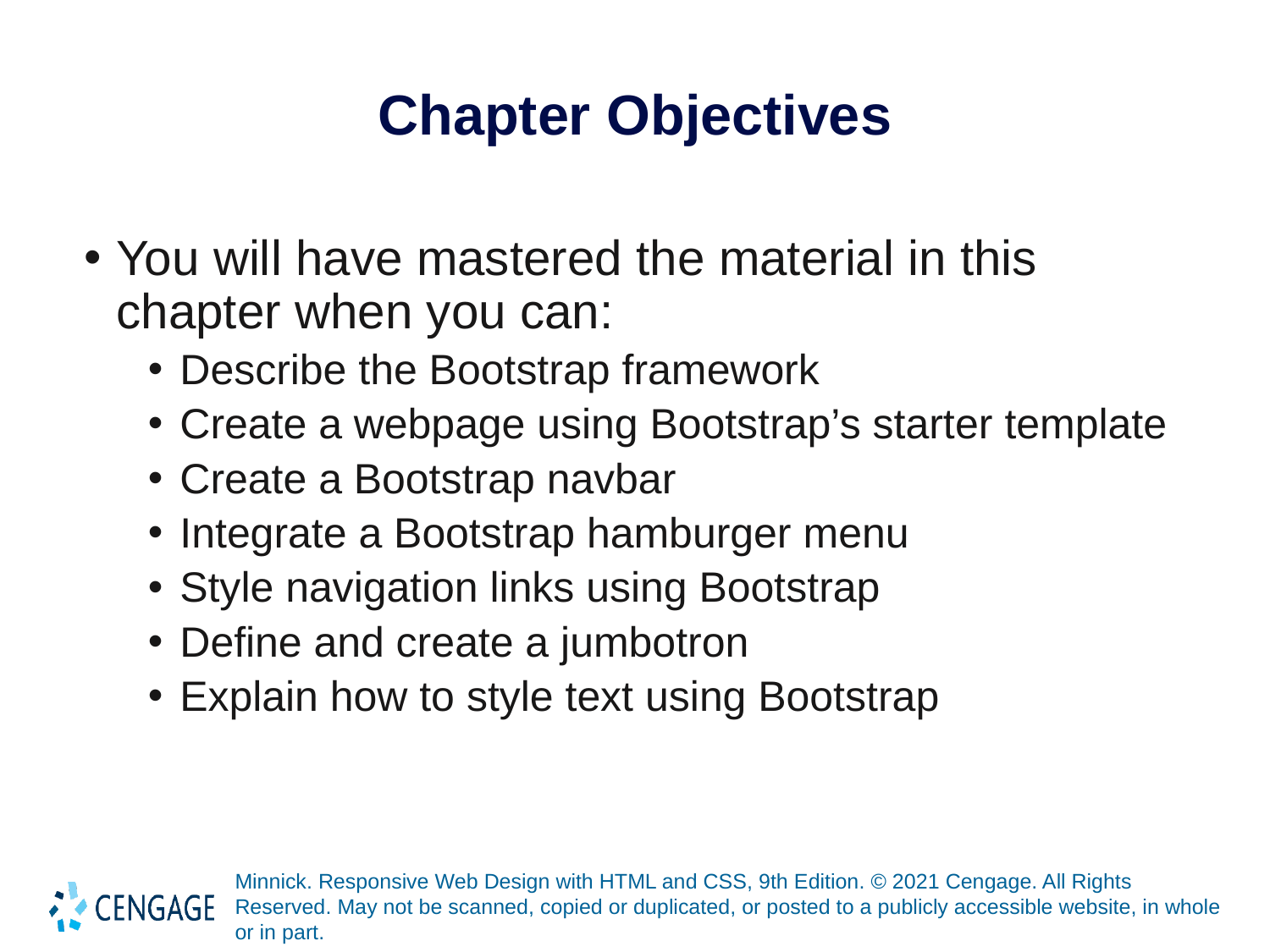

# Chapter Objectives
You will have mastered the material in this chapter when you can:
Describe the Bootstrap framework
Create a webpage using Bootstrap’s starter template
Create a Bootstrap navbar
Integrate a Bootstrap hamburger menu
Style navigation links using Bootstrap
Define and create a jumbotron
Explain how to style text using Bootstrap
Minnick. Responsive Web Design with HTML and CSS, 9th Edition. © 2021 Cengage. All Rights Reserved. May not be scanned, copied or duplicated, or posted to a publicly accessible website, in whole or in part.